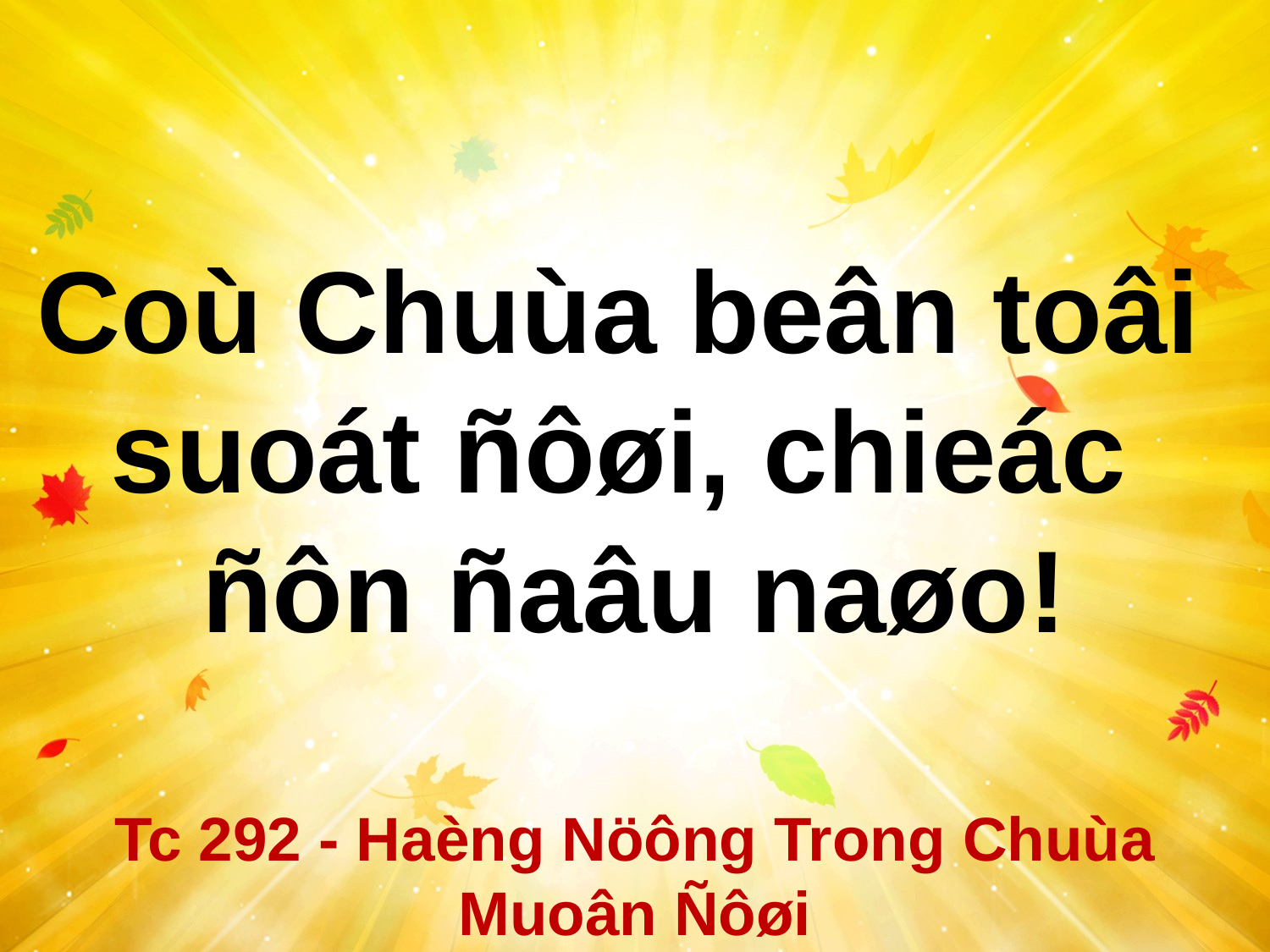

Coù Chuùa beân toâi
suoát ñôøi, chieác
ñôn ñaâu naøo!
Tc 292 - Haèng Nöông Trong Chuùa Muoân Ñôøi